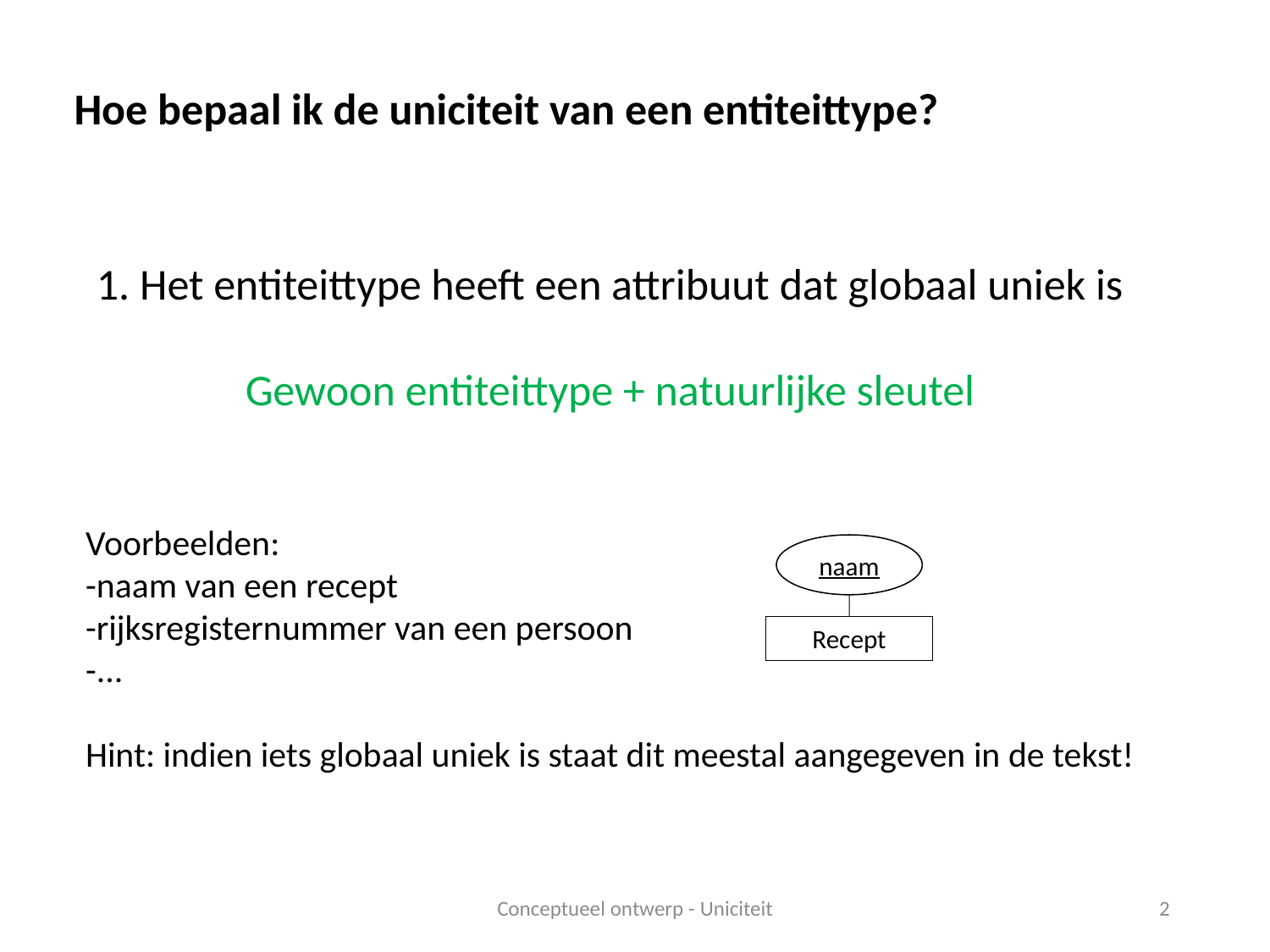

Hoe bepaal ik de uniciteit van een entiteittype?
1. Het entiteittype heeft een attribuut dat globaal uniek is

Gewoon entiteittype + natuurlijke sleutel

Voorbeelden:
-naam van een recept
-rijksregisternummer van een persoon
-...

Hint: indien iets globaal uniek is staat dit meestal aangegeven in de tekst!
naam
Recept
Conceptueel ontwerp - Uniciteit
2